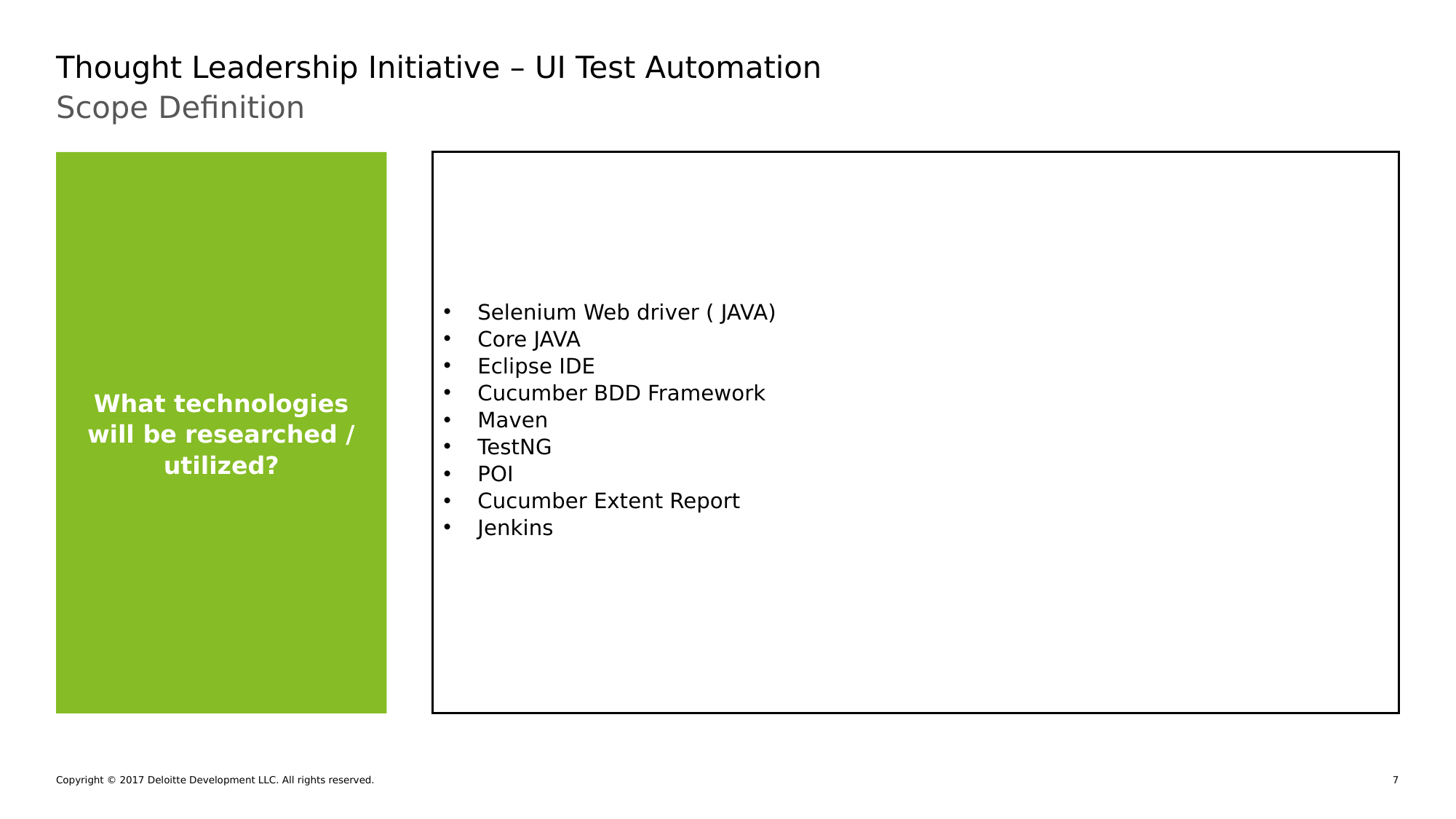

# Thought Leadership Initiative – UI Test Automation
Scope Definition
What technologies will be researched / utilized?

Selenium Web driver ( JAVA)
Core JAVA
Eclipse IDE
Cucumber BDD Framework
Maven
TestNG
POI
Cucumber Extent Report
Jenkins